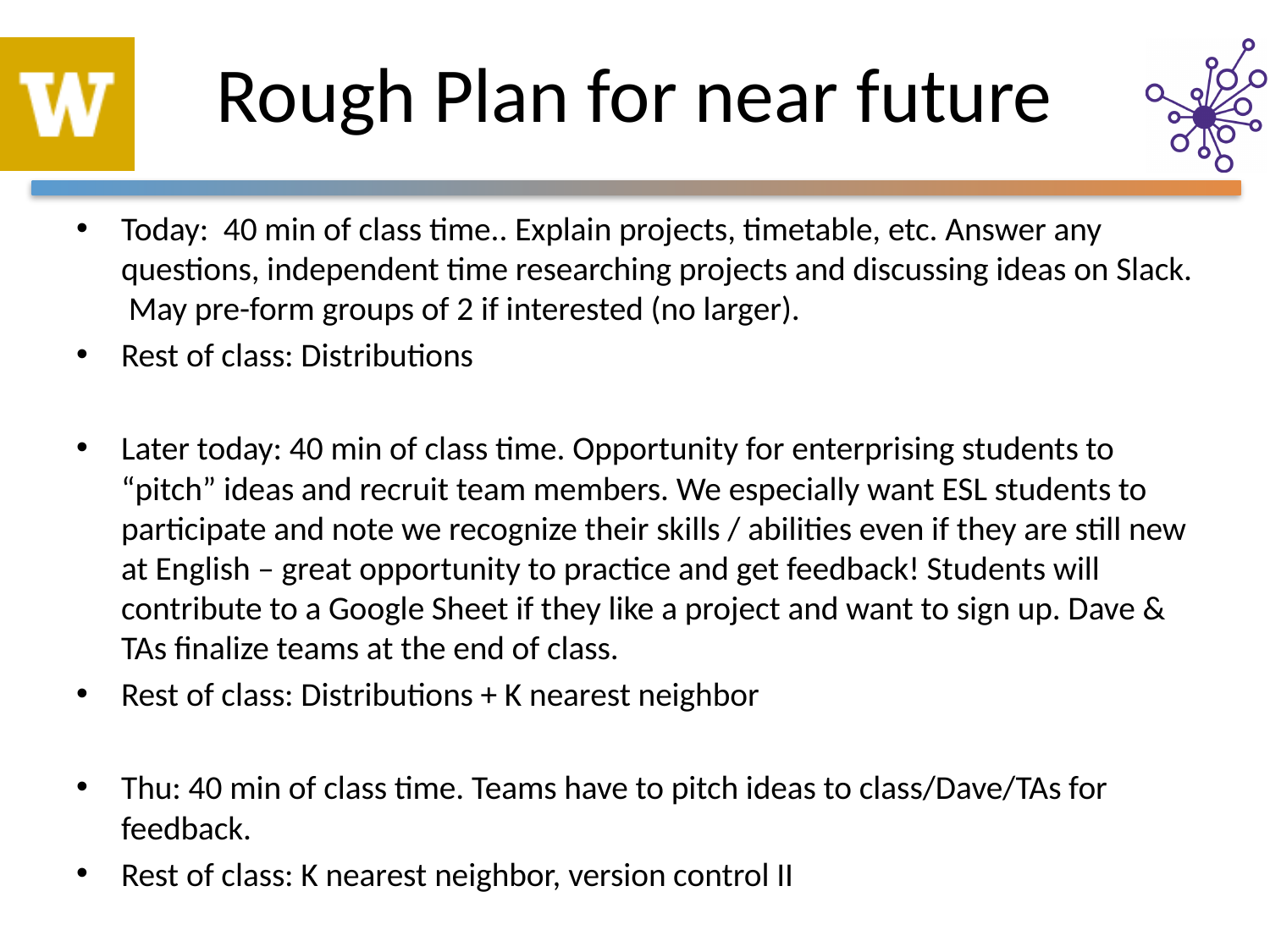

# Rough Plan for near future
Today:  40 min of class time.. Explain projects, timetable, etc. Answer any questions, independent time researching projects and discussing ideas on Slack.  May pre-form groups of 2 if interested (no larger).
Rest of class: Distributions

Later today: 40 min of class time. Opportunity for enterprising students to “pitch” ideas and recruit team members. We especially want ESL students to participate and note we recognize their skills / abilities even if they are still new at English – great opportunity to practice and get feedback! Students will contribute to a Google Sheet if they like a project and want to sign up. Dave & TAs finalize teams at the end of class.
Rest of class: Distributions + K nearest neighbor

Thu: 40 min of class time. Teams have to pitch ideas to class/Dave/TAs for feedback.
Rest of class: K nearest neighbor, version control II